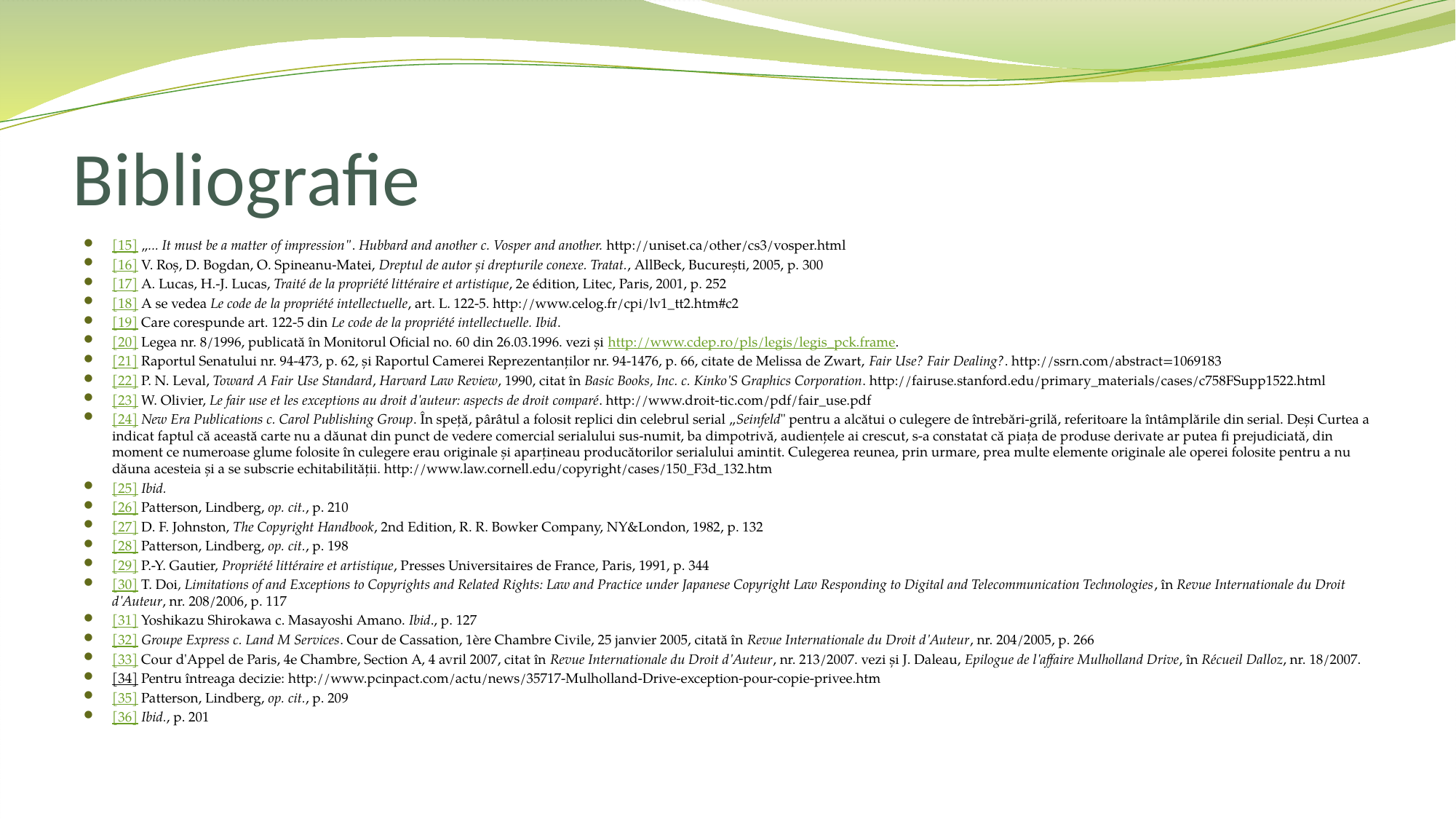

# Bibliografie
[15] „... It must be a matter of impression". Hubbard and another c. Vosper and another. http://uniset.ca/other/cs3/vosper.html
[16] V. Roş, D. Bogdan, O. Spineanu-Matei, Dreptul de autor şi drepturile conexe. Tratat., AllBeck, Bucureşti, 2005, p. 300
[17] A. Lucas, H.-J. Lucas, Traité de la propriété littéraire et artistique, 2e édition, Litec, Paris, 2001, p. 252
[18] A se vedea Le code de la propriété intellectuelle, art. L. 122-5. http://www.celog.fr/cpi/lv1_tt2.htm#c2
[19] Care corespunde art. 122-5 din Le code de la propriété intellectuelle. Ibid.
[20] Legea nr. 8/1996, publicată în Monitorul Oficial no. 60 din 26.03.1996. vezi şi http://www.cdep.ro/pls/legis/legis_pck.frame.
[21] Raportul Senatului nr. 94-473, p. 62, şi Raportul Camerei Reprezentanţilor nr. 94-1476, p. 66, citate de Melissa de Zwart, Fair Use? Fair Dealing?. http://ssrn.com/abstract=1069183
[22] P. N. Leval, Toward A Fair Use Standard, Harvard Law Review, 1990, citat în Basic Books, Inc. c. Kinko'S Graphics Corporation. http://fairuse.stanford.edu/primary_materials/cases/c758FSupp1522.html
[23] W. Olivier, Le fair use et les exceptions au droit d'auteur: aspects de droit comparé. http://www.droit-tic.com/pdf/fair_use.pdf
[24] New Era Publications c. Carol Publishing Group. În speţă, pârâtul a folosit replici din celebrul serial „Seinfeld" pentru a alcătui o culegere de întrebări-grilă, referitoare la întâmplările din serial. Deşi Curtea a indicat faptul că această carte nu a dăunat din punct de vedere comercial serialului sus-numit, ba dimpotrivă, audienţele ai crescut, s-a constatat că piaţa de produse derivate ar putea fi prejudiciată, din moment ce numeroase glume folosite în culegere erau originale şi aparţineau producătorilor serialului amintit. Culegerea reunea, prin urmare, prea multe elemente originale ale operei folosite pentru a nu dăuna acesteia şi a se subscrie echitabilităţii. http://www.law.cornell.edu/copyright/cases/150_F3d_132.htm
[25] Ibid.
[26] Patterson, Lindberg, op. cit., p. 210
[27] D. F. Johnston, The Copyright Handbook, 2nd Edition, R. R. Bowker Company, NY&London, 1982, p. 132
[28] Patterson, Lindberg, op. cit., p. 198
[29] P.-Y. Gautier, Propriété littéraire et artistique, Presses Universitaires de France, Paris, 1991, p. 344
[30] T. Doi, Limitations of and Exceptions to Copyrights and Related Rights: Law and Practice under Japanese Copyright Law Responding to Digital and Telecommunication Technologies, în Revue Internationale du Droit d'Auteur, nr. 208/2006, p. 117
[31] Yoshikazu Shirokawa c. Masayoshi Amano. Ibid., p. 127
[32] Groupe Express c. Land M Services. Cour de Cassation, 1ère Chambre Civile, 25 janvier 2005, citată în Revue Internationale du Droit d'Auteur, nr. 204/2005, p. 266
[33] Cour d'Appel de Paris, 4e Chambre, Section A, 4 avril 2007, citat în Revue Internationale du Droit d'Auteur, nr. 213/2007. vezi şi J. Daleau, Epilogue de l'affaire Mulholland Drive, în Récueil Dalloz, nr. 18/2007.
[34] Pentru întreaga decizie: http://www.pcinpact.com/actu/news/35717-Mulholland-Drive-exception-pour-copie-privee.htm
[35] Patterson, Lindberg, op. cit., p. 209
[36] Ibid., p. 201